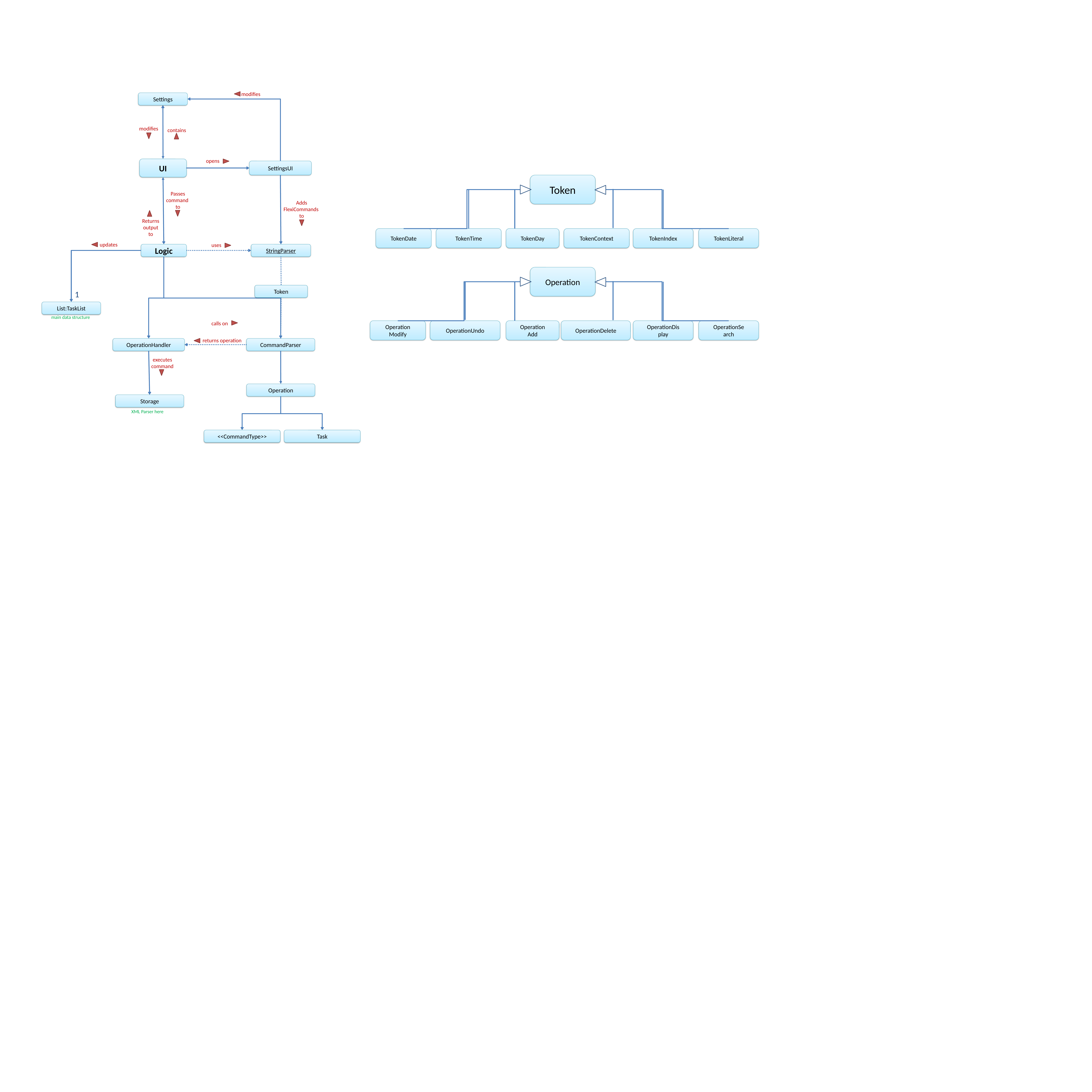

modifies

Settings
modifies
contains

opens

UI
SettingsUI
Token

TokenDate
TokenTime
TokenDay
TokenContext
TokenIndex
TokenLiteral
Operation

OperationModify
OperationUndo
OperationAdd
OperationDelete
OperationDisplay
OperationSearch
Passes command
to
Adds FlexiCommands  to

Returns output to
updates

uses

Logic
StringParser
Token
1
List:TaskList
main data structure
calls on

returns operation

OperationHandler
CommandParser
executes
command

Operation
Storage
XML Parser here
<<CommandType>>
Task